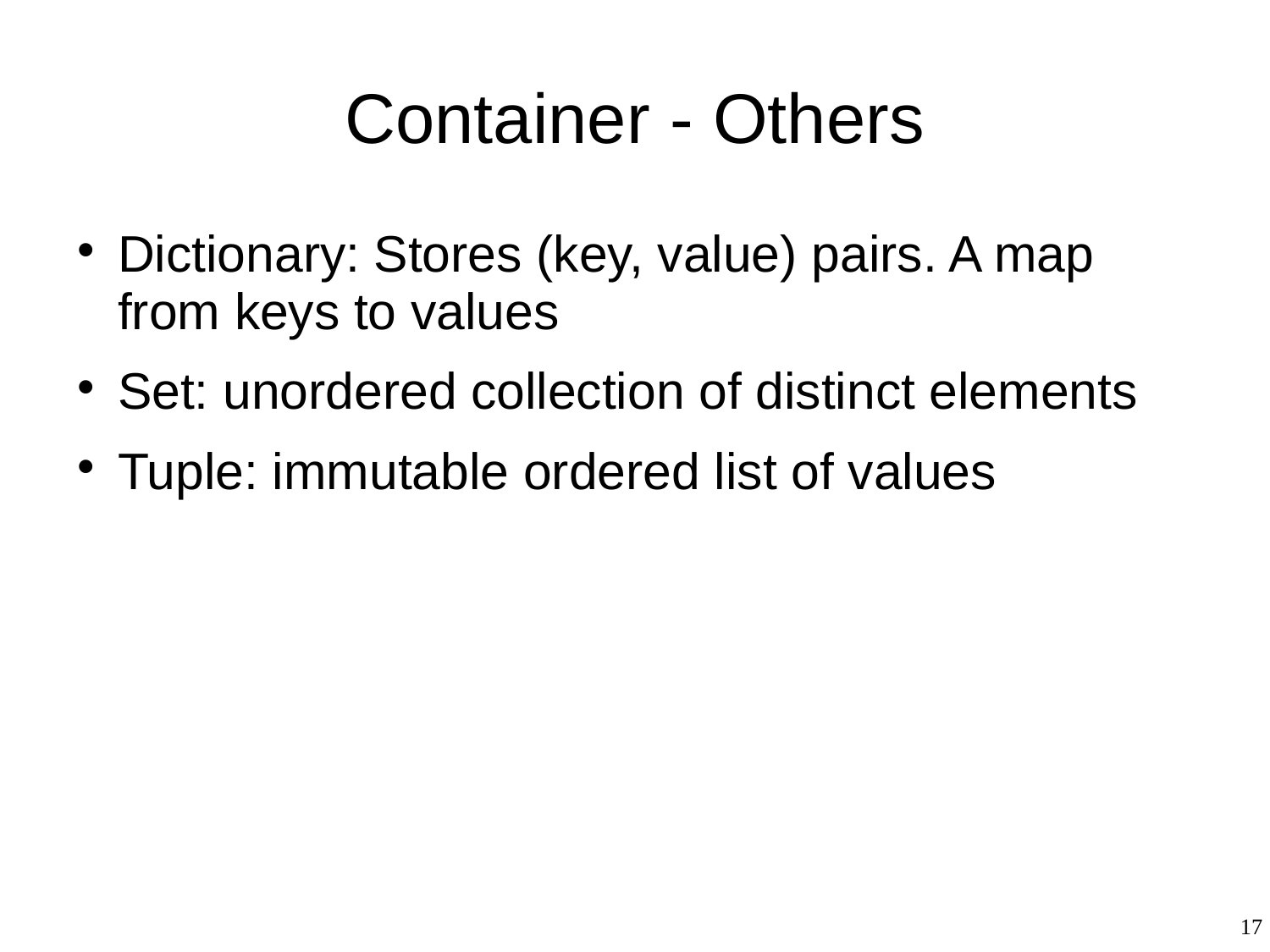

# Container - Others
Dictionary: Stores (key, value) pairs. A map from keys to values
Set: unordered collection of distinct elements
Tuple: immutable ordered list of values
17